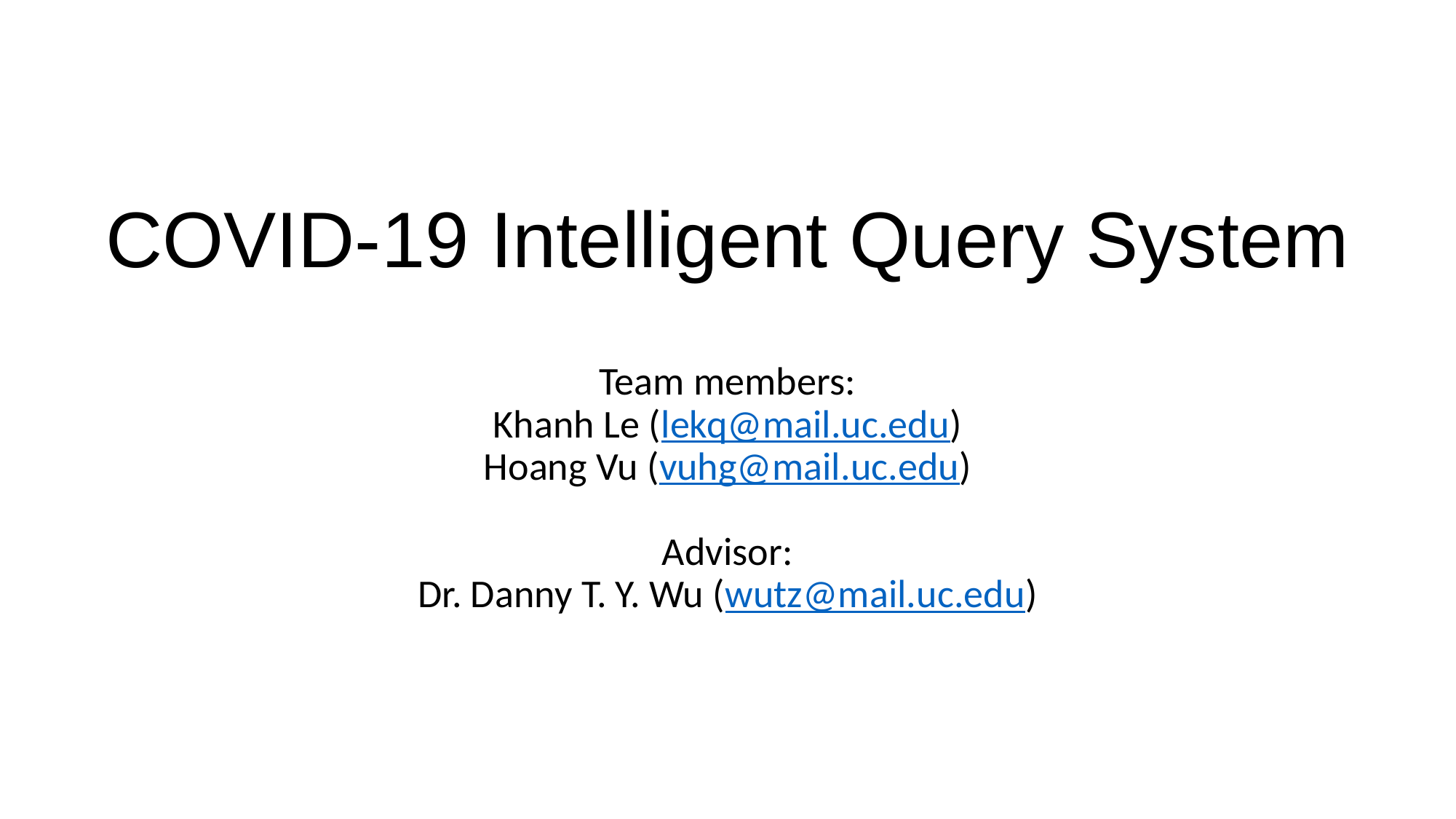

# COVID-19 Intelligent Query System
Team members:
Khanh Le (lekq@mail.uc.edu)
Hoang Vu (vuhg@mail.uc.edu)

Advisor:
Dr. Danny T. Y. Wu (wutz@mail.uc.edu)